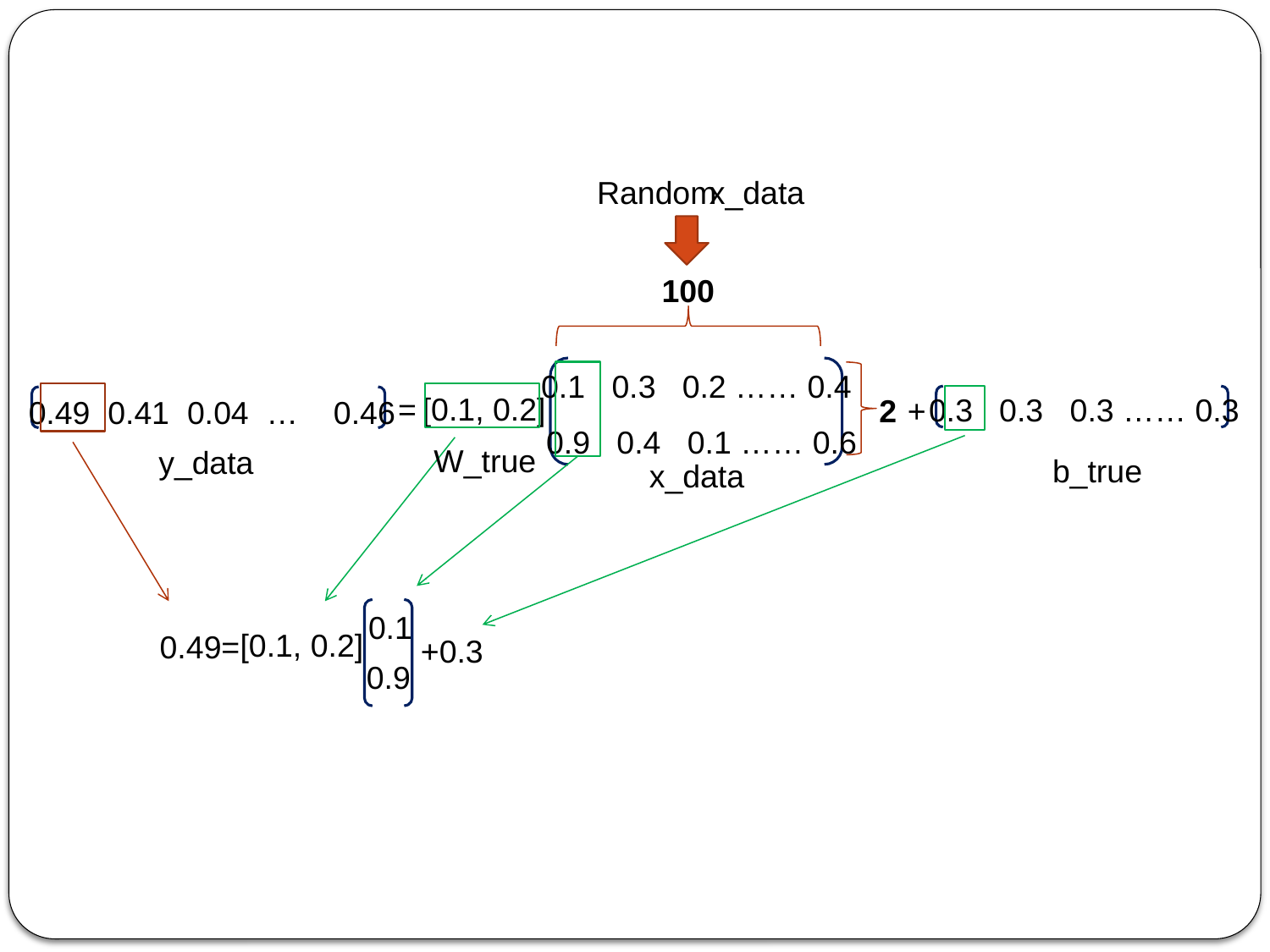

Random
x_data

100

0.1   0.3   0.2 …… 0.4

=
[0.1, 0.2]

0.3   0.3   0.3 …… 0.3
+
2
0.49  0.41  0.04  …    0.46

0.9   0.4   0.1 …… 0.6
W_true
y_data
b_true
x_data

0.1
[0.1, 0.2]
0.49=
+0.3
0.9